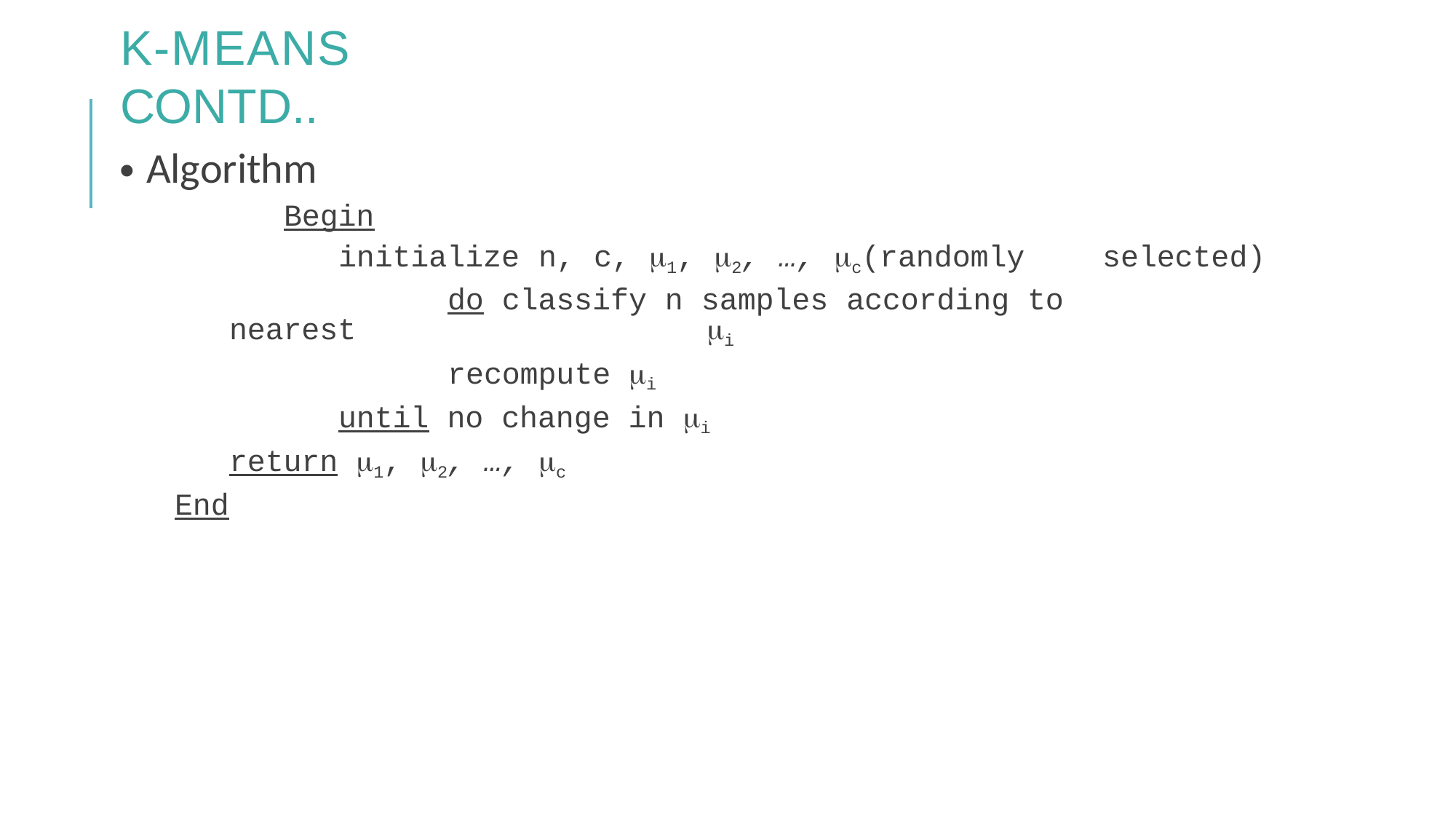

# K-means contd..
🞄 Algorithm
Begin
initialize n, c, μ1, μ2, …, μc(randomly  do classify n samples according to
nearest	μi
recompute μi
until no change in μi
return μ1, μ2, …, μc
End
selected)